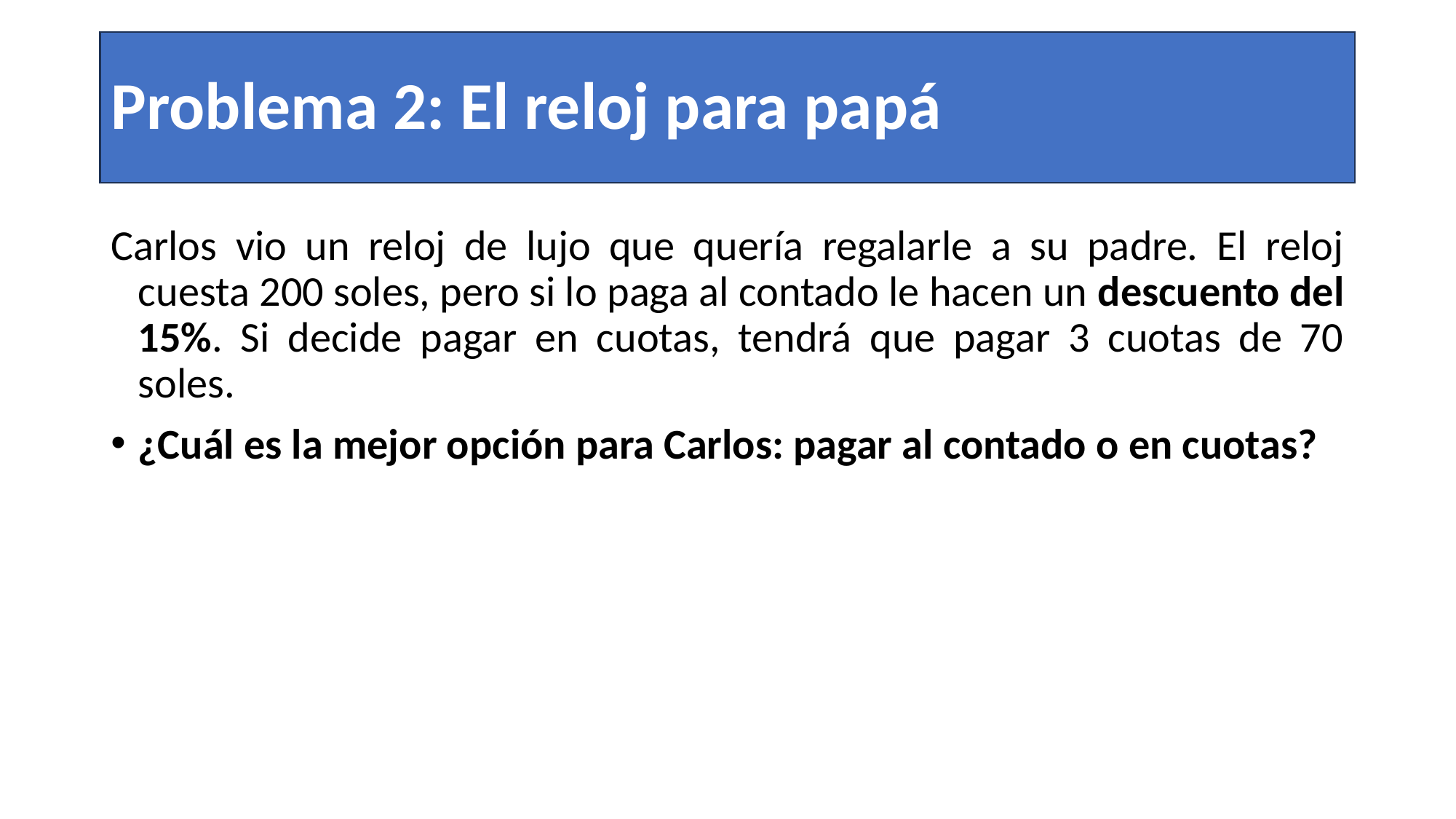

# Problema 2: El reloj para papá
Carlos vio un reloj de lujo que quería regalarle a su padre. El reloj cuesta 200 soles, pero si lo paga al contado le hacen un descuento del 15%. Si decide pagar en cuotas, tendrá que pagar 3 cuotas de 70 soles.
¿Cuál es la mejor opción para Carlos: pagar al contado o en cuotas?